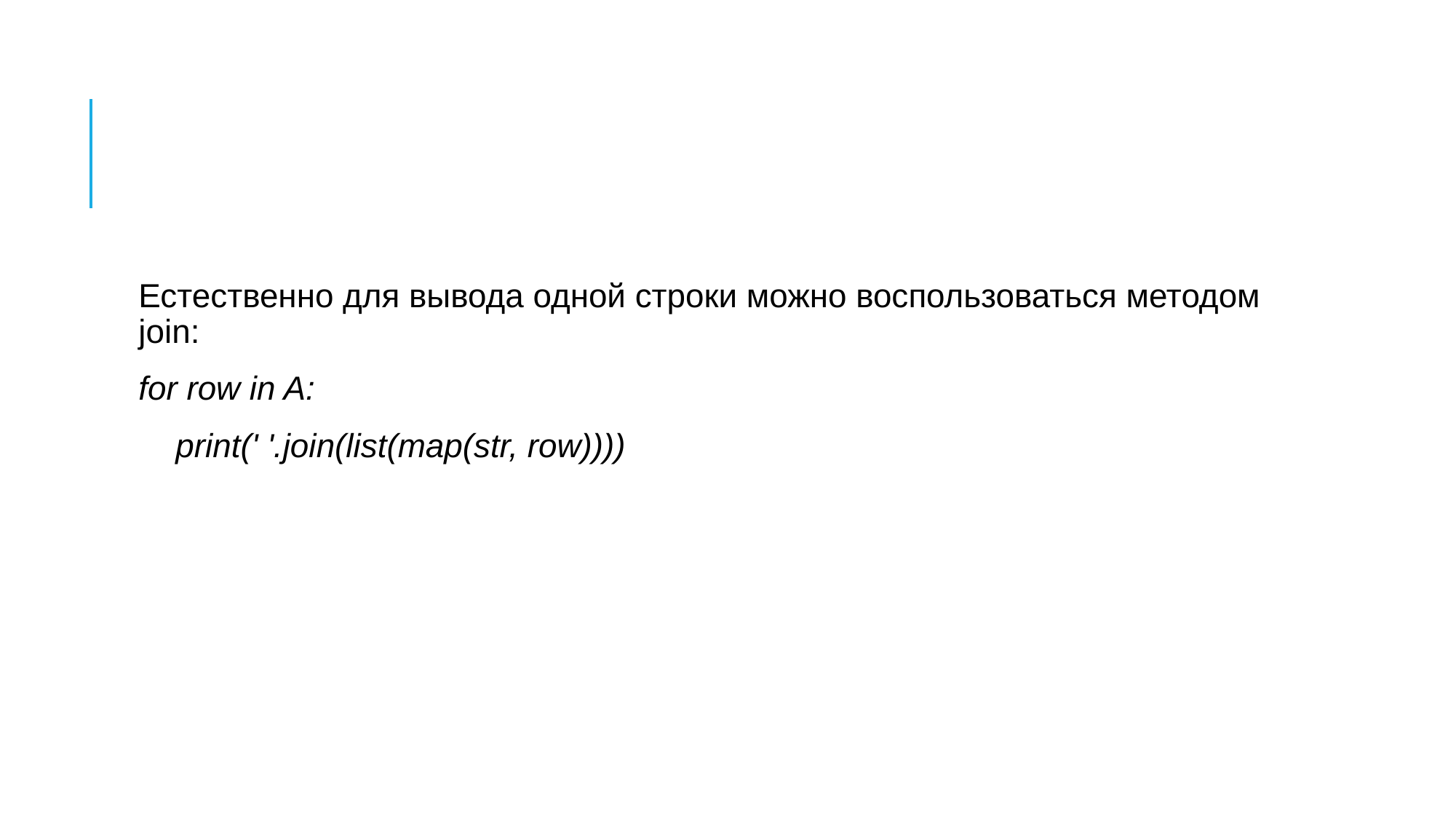

#
Естественно для вывода одной строки можно воспользоваться методом join:
for row in A:
    print(' '.join(list(map(str, row))))